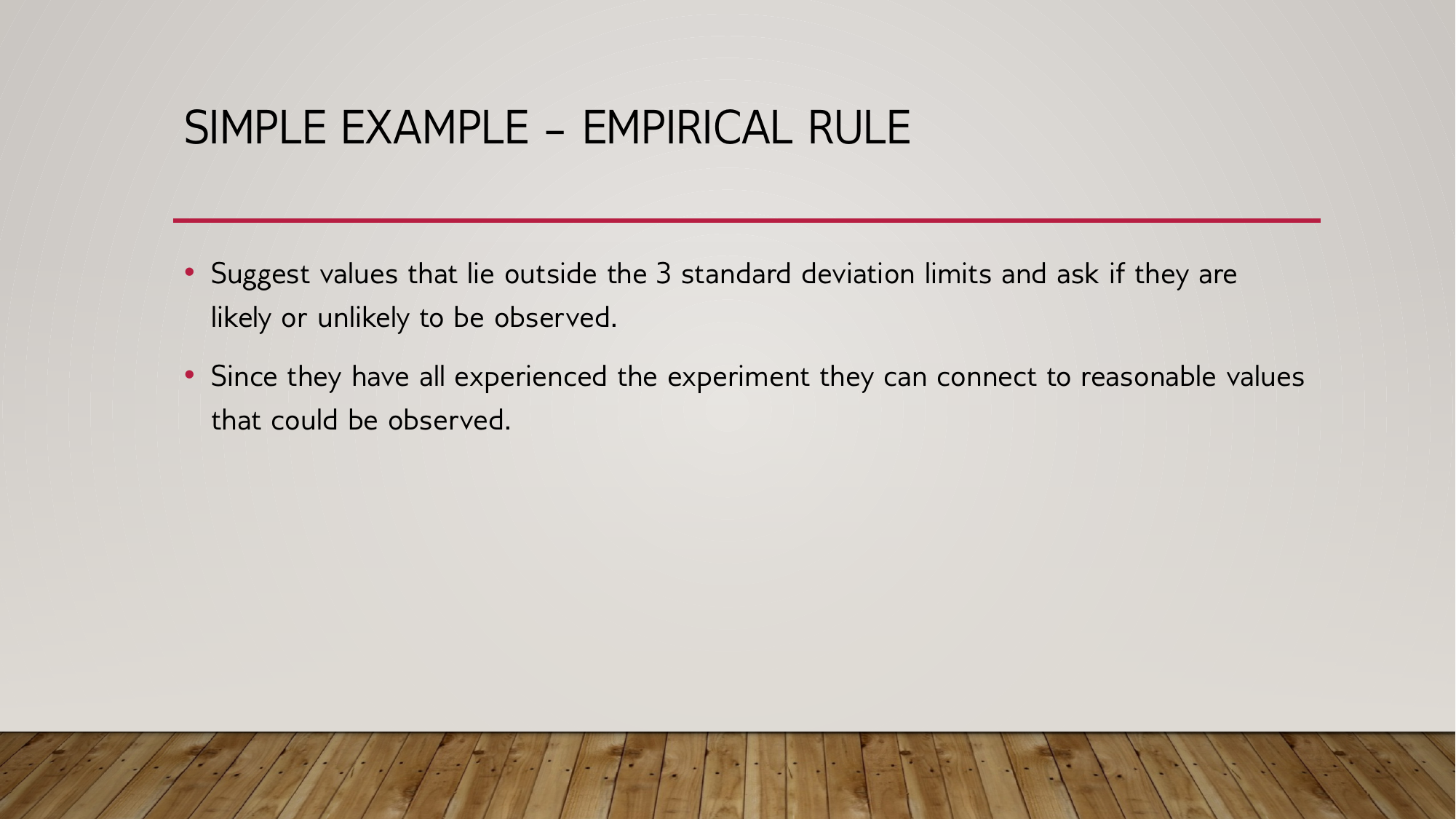

# Simple Example – Empirical Rule
Suggest values that lie outside the 3 standard deviation limits and ask if they are likely or unlikely to be observed.
Since they have all experienced the experiment they can connect to reasonable values that could be observed.